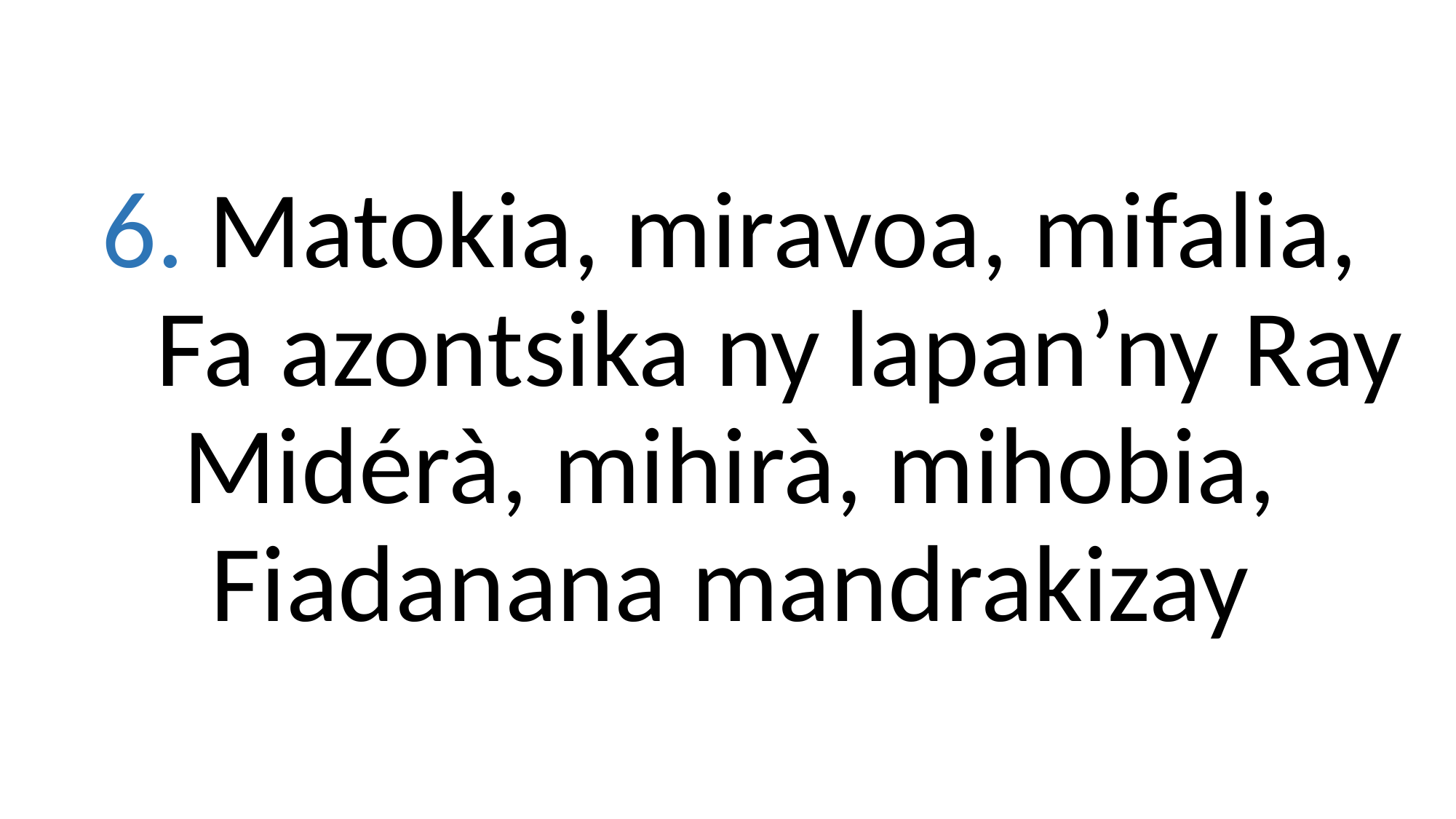

# 6. Matokia, miravoa, mifalia, Fa azontsika ny lapan’ny Ray Midérà, mihirà, mihobia, Fiadanana mandrakizay